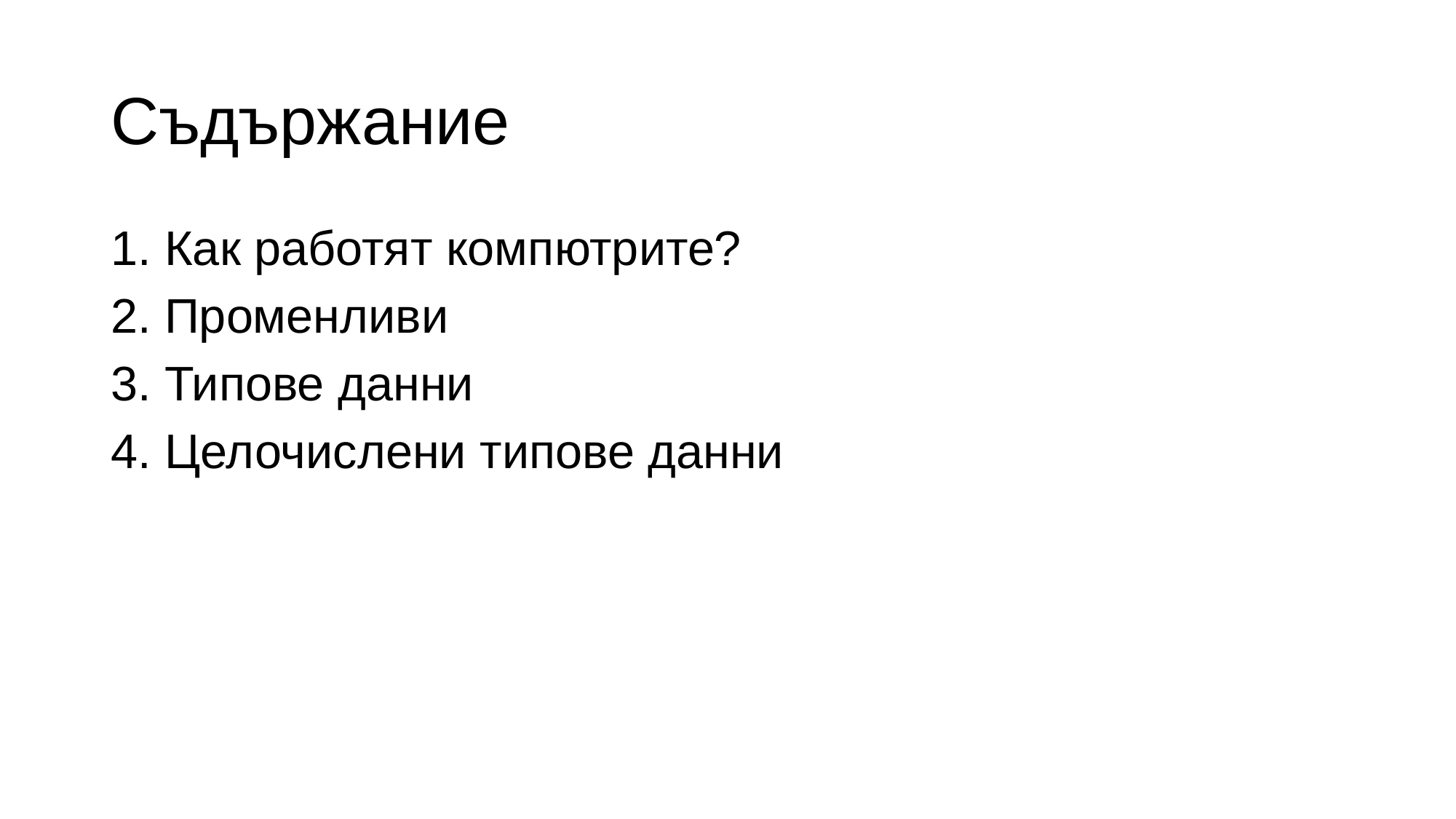

# Съдържание
Как работят компютрите?
Променливи
Типове данни
Целочислени типове данни
2